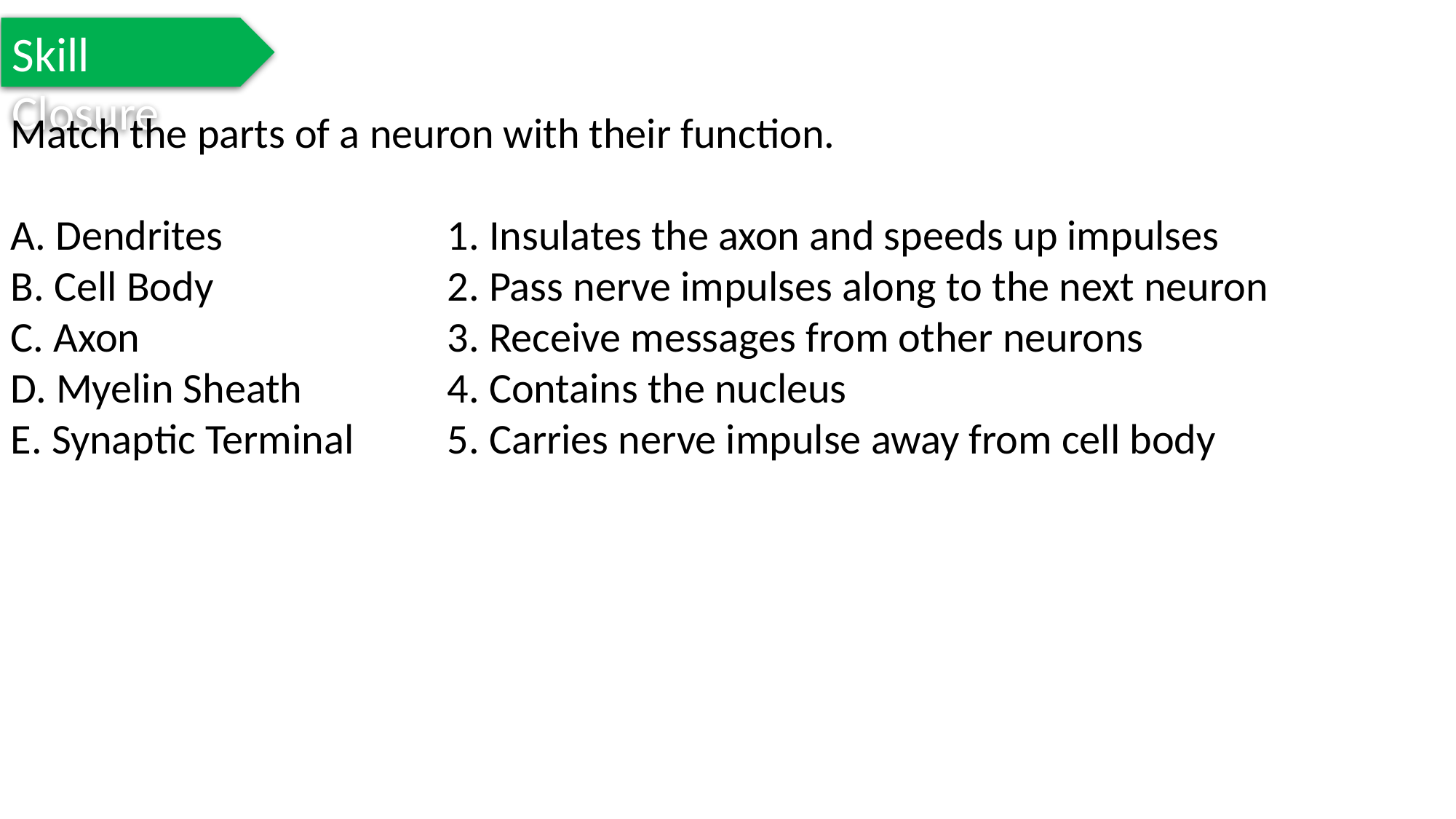

Skill Closure
Match the parts of a neuron with their function.

A. Dendrites			1. Insulates the axon and speeds up impulses
B. Cell Body			2. Pass nerve impulses along to the next neuron
C. Axon			3. Receive messages from other neurons
D. Myelin Sheath		4. Contains the nucleus
E. Synaptic Terminal	5. Carries nerve impulse away from cell body